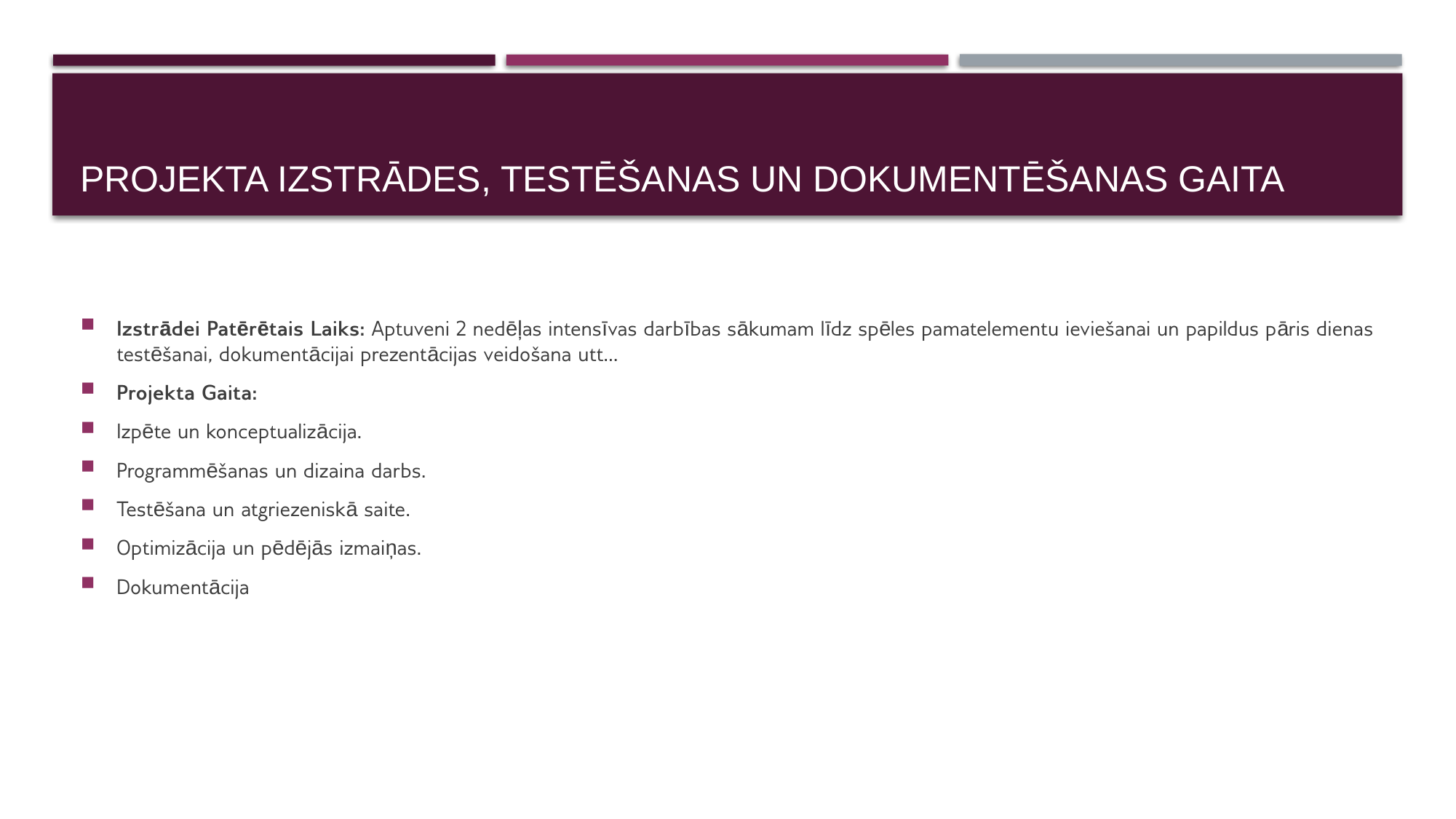

# PROJEKTA IZSTRĀDES, TESTĒŠANAS UN DOKUMENTĒŠANAS GAITA
Izstrādei Patērētais Laiks: Aptuveni 2 nedēļas intensīvas darbības sākumam līdz spēles pamatelementu ieviešanai un papildus pāris dienas testēšanai, dokumentācijai prezentācijas veidošana utt...
Projekta Gaita:
Izpēte un konceptualizācija.
Programmēšanas un dizaina darbs.
Testēšana un atgriezeniskā saite.
Optimizācija un pēdējās izmaiņas.
Dokumentācija